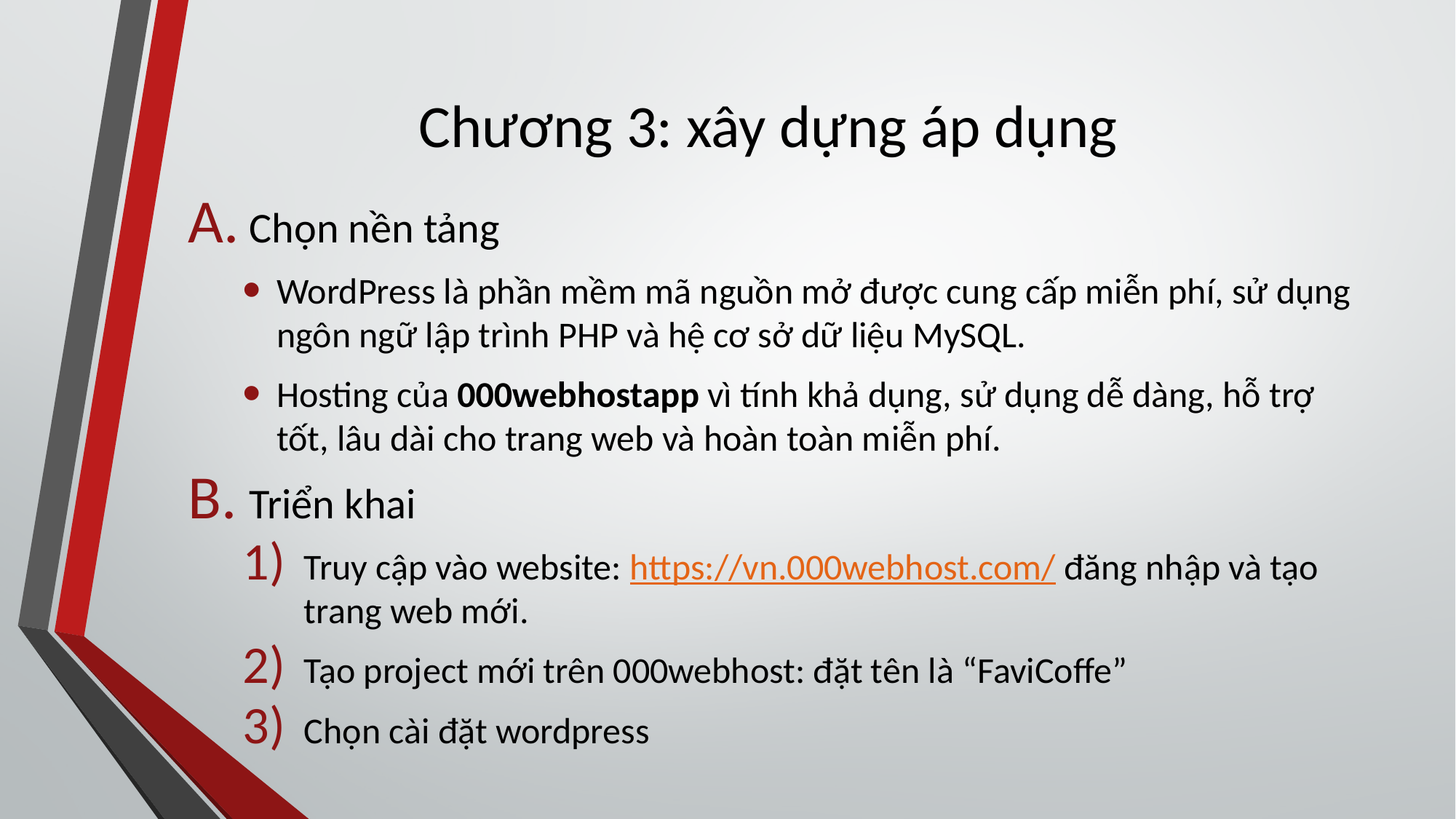

# Chương 3: xây dựng áp dụng
Chọn nền tảng
WordPress là phần mềm mã nguồn mở được cung cấp miễn phí, sử dụng ngôn ngữ lập trình PHP và hệ cơ sở dữ liệu MySQL.
Hosting của 000webhostapp vì tính khả dụng, sử dụng dễ dàng, hỗ trợ tốt, lâu dài cho trang web và hoàn toàn miễn phí.
Triển khai
Truy cập vào website: https://vn.000webhost.com/ đăng nhập và tạo trang web mới.
Tạo project mới trên 000webhost: đặt tên là “FaviCoffe”
Chọn cài đặt wordpress